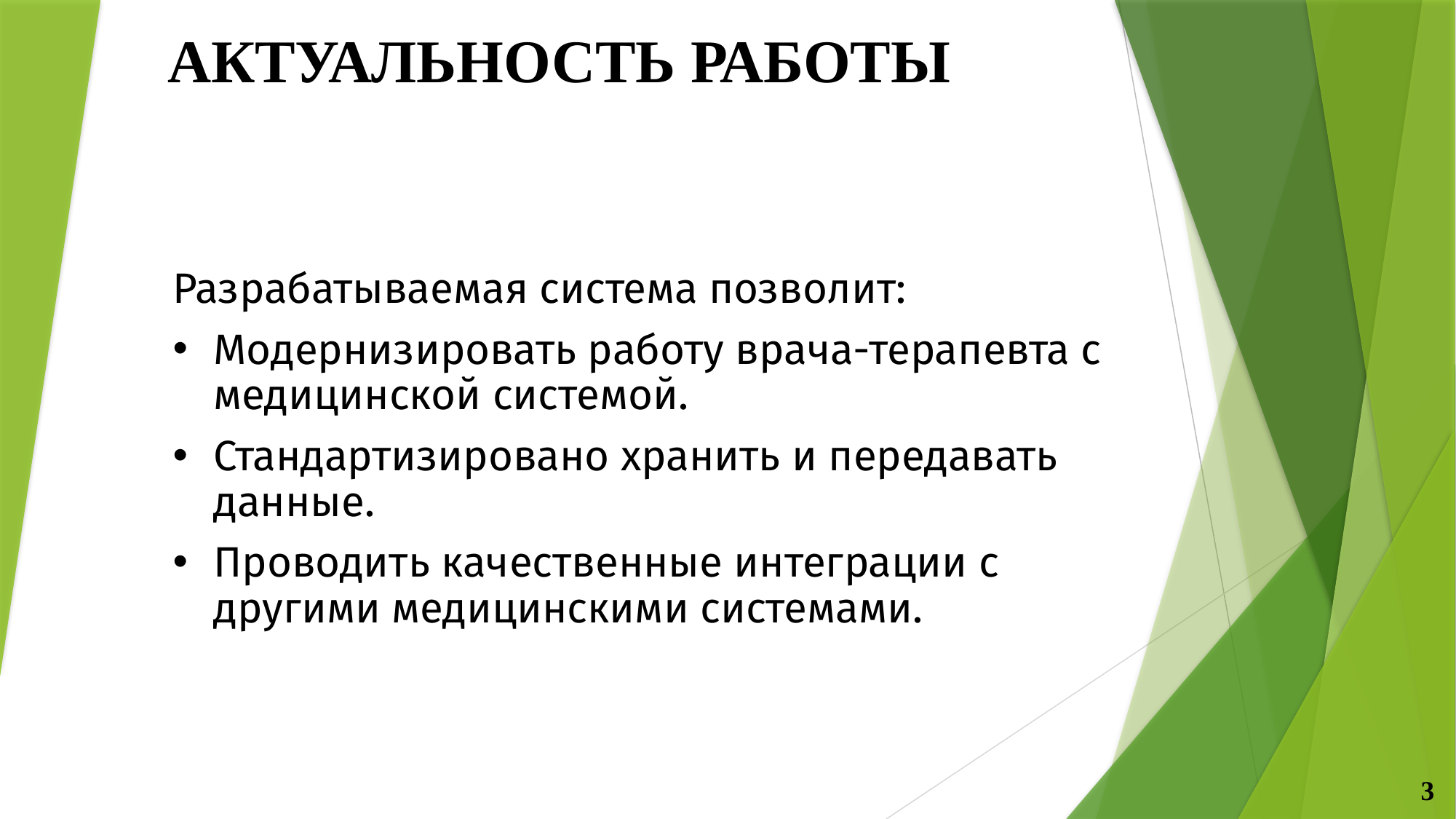

АКТУАЛЬНОСТЬ РАБОТЫ
Разрабатываемая система позволит:
Модернизировать работу врача-терапевта с медицинской системой.
Стандартизировано хранить и передавать данные.
Проводить качественные интеграции с другими медицинскими системами.
3